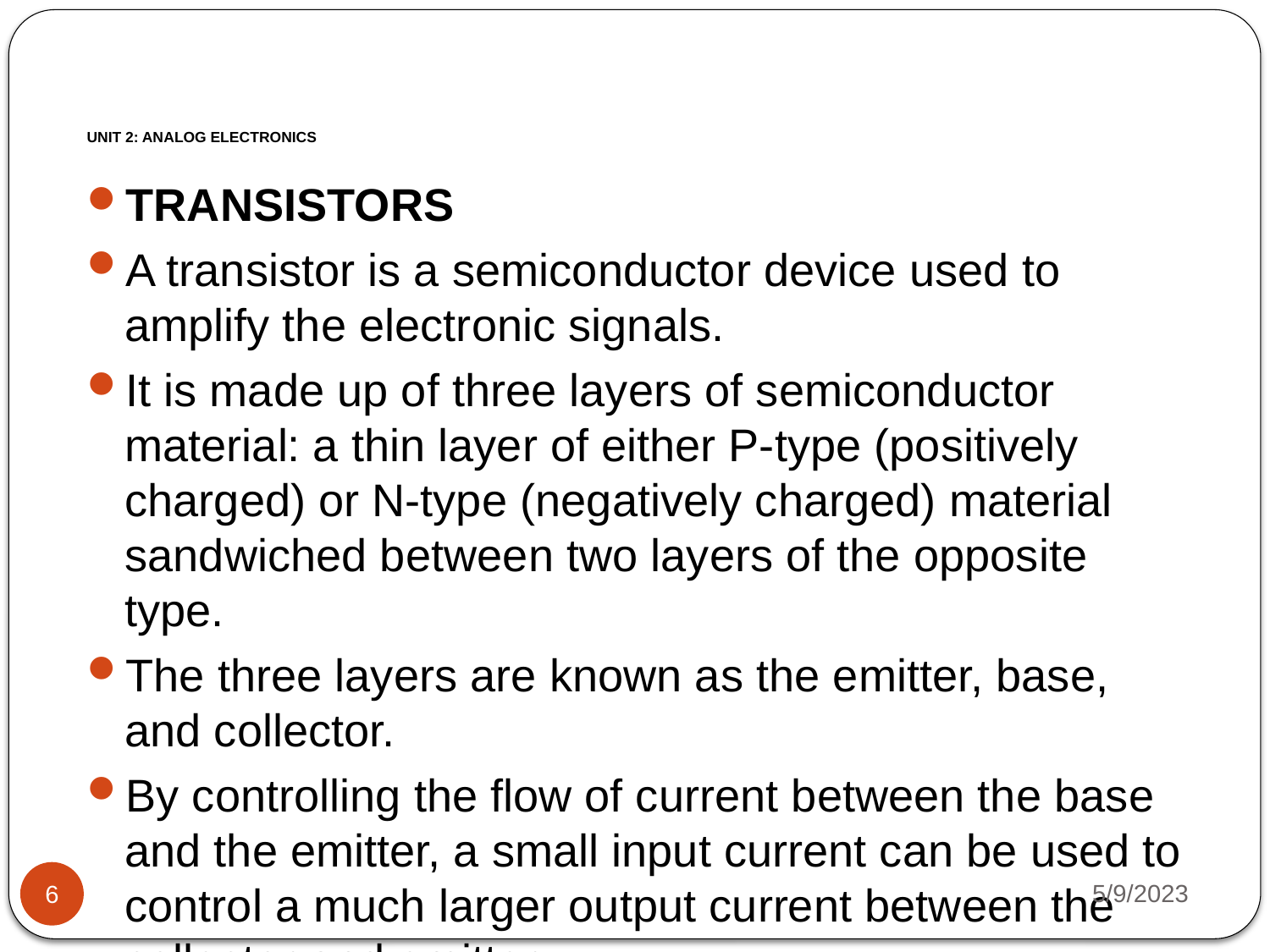

# UNIT 2: ANALOG ELECTRONICS
TRANSISTORS
A transistor is a semiconductor device used to amplify the electronic signals.
It is made up of three layers of semiconductor material: a thin layer of either P-type (positively charged) or N-type (negatively charged) material sandwiched between two layers of the opposite type.
The three layers are known as the emitter, base, and collector.
By controlling the flow of current between the base and the emitter, a small input current can be used to control a much larger output current between the collector and emitter.
5/9/2023
6